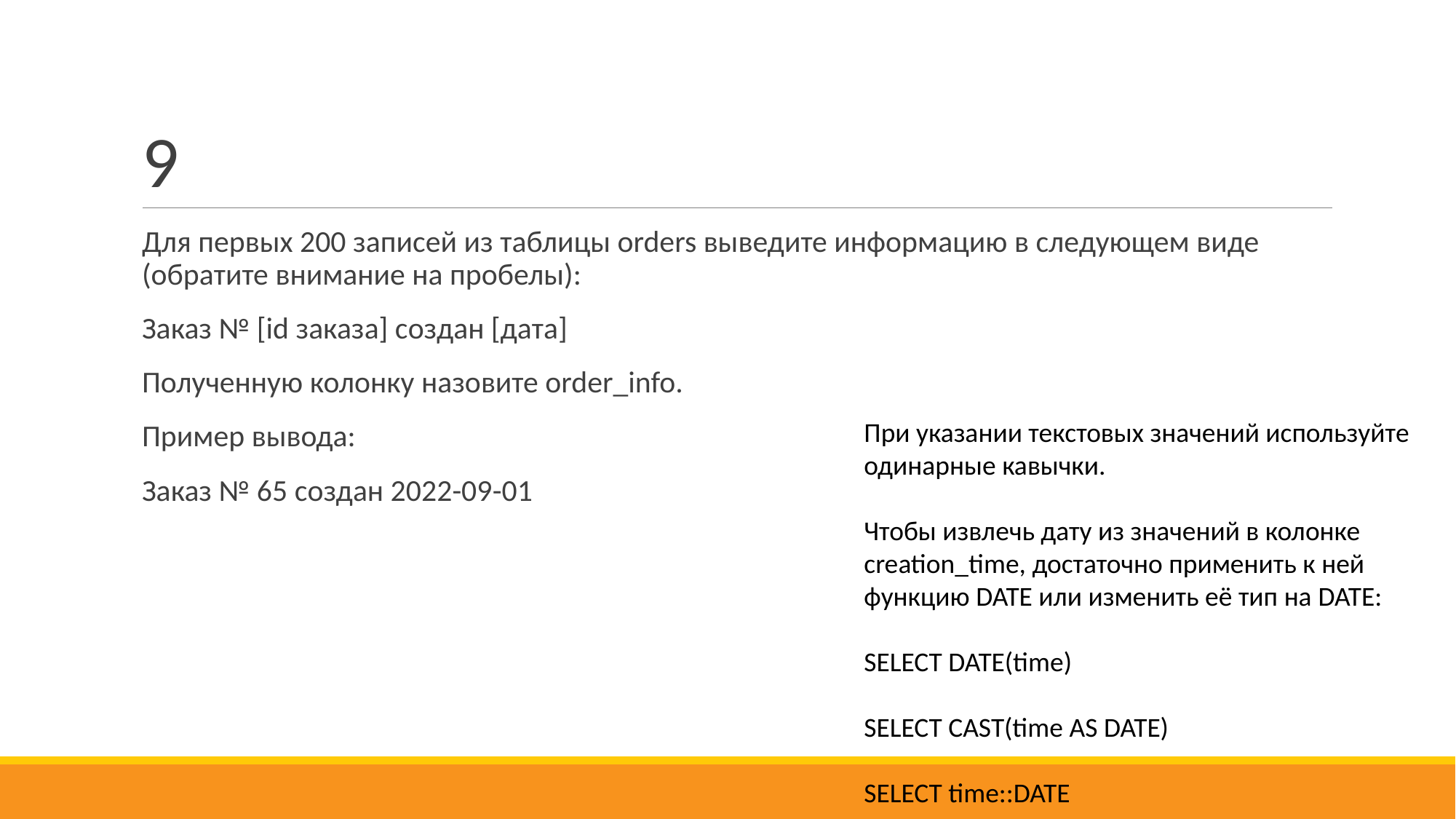

# 9
Для первых 200 записей из таблицы orders выведите информацию в следующем виде (обратите внимание на пробелы):
Заказ № [id заказа] создан [дата]
Полученную колонку назовите order_info.
Пример вывода:
Заказ № 65 создан 2022-09-01
При указании текстовых значений используйте одинарные кавычки.

Чтобы извлечь дату из значений в колонке creation_time, достаточно применить к ней функцию DATE или изменить её тип на DATE:

SELECT DATE(time)

SELECT CAST(time AS DATE)

SELECT time::DATE